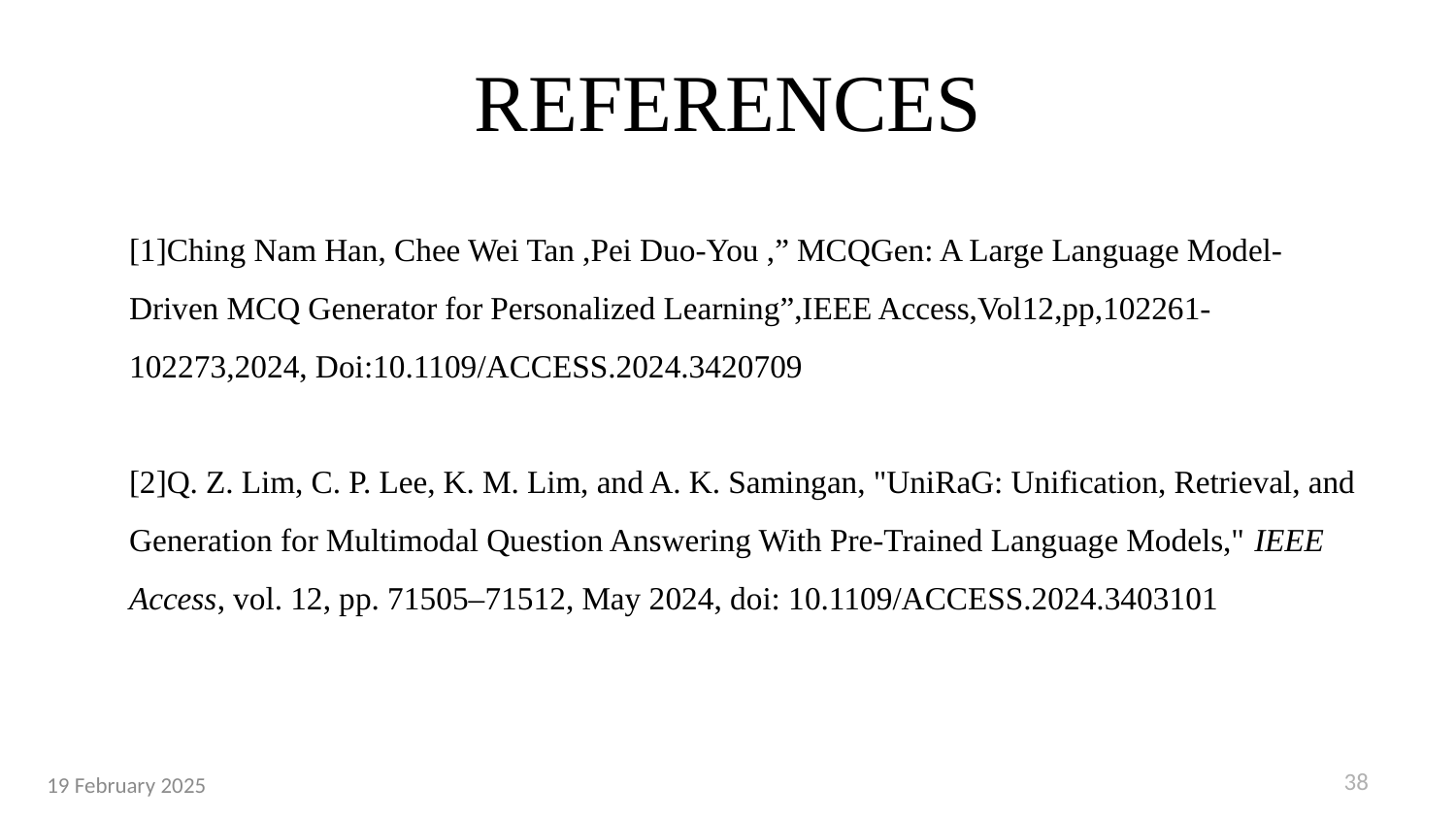

# REFERENCES
[1]Ching Nam Han, Chee Wei Tan ,Pei Duo-You ,” MCQGen: A Large Language Model-Driven MCQ Generator for Personalized Learning”,IEEE Access,Vol12,pp,102261-102273,2024, Doi:10.1109/ACCESS.2024.3420709

[2]Q. Z. Lim, C. P. Lee, K. M. Lim, and A. K. Samingan, "UniRaG: Unification, Retrieval, and Generation for Multimodal Question Answering With Pre-Trained Language Models," IEEE Access, vol. 12, pp. 71505–71512, May 2024, doi: 10.1109/ACCESS.2024.3403101

38

19 February 2025